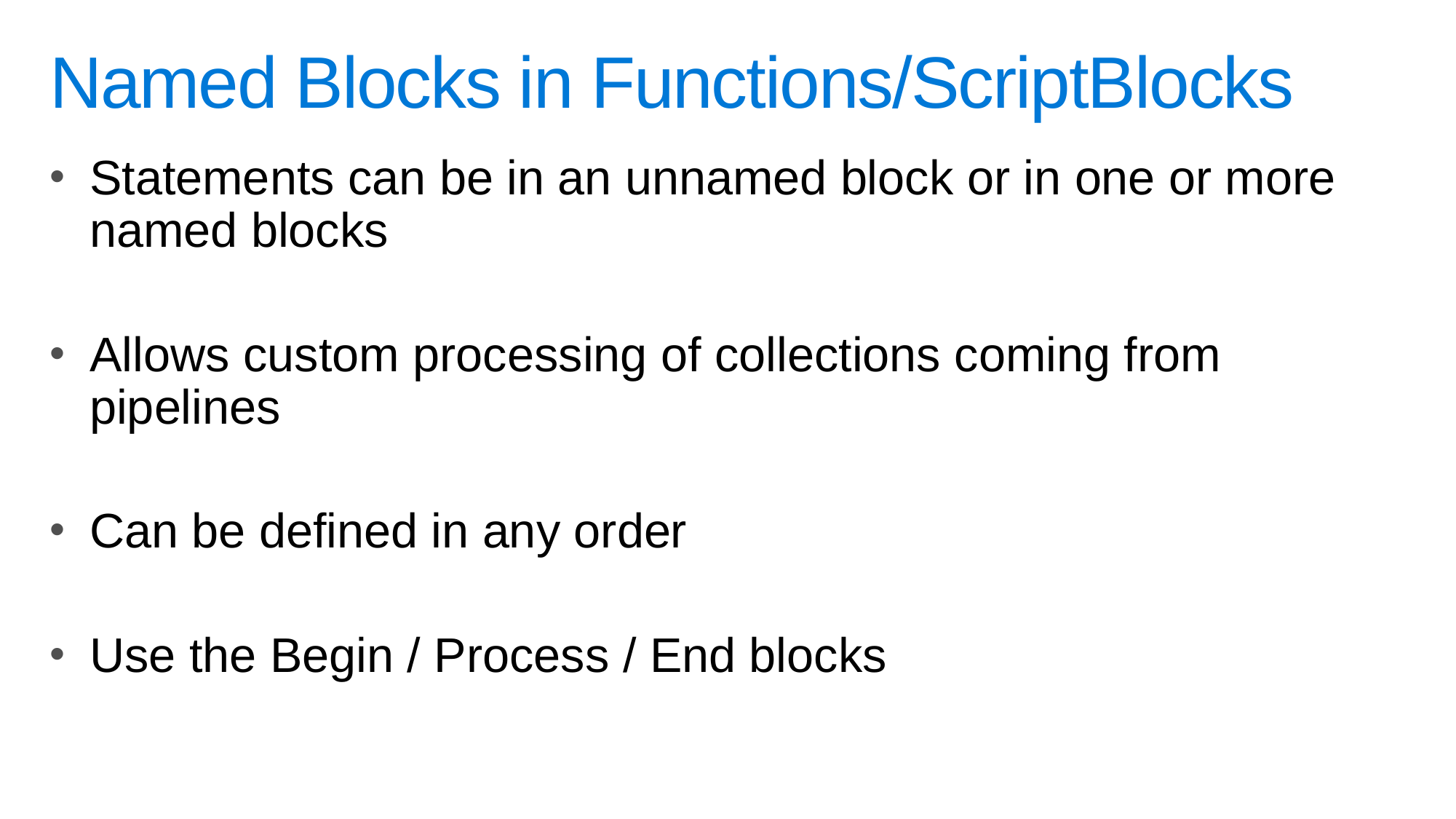

# Named Blocks in Functions/ScriptBlocks
Statements can be in an unnamed block or in one or more named blocks

Allows custom processing of collections coming from pipelines

Can be defined in any order

Use the Begin / Process / End blocks